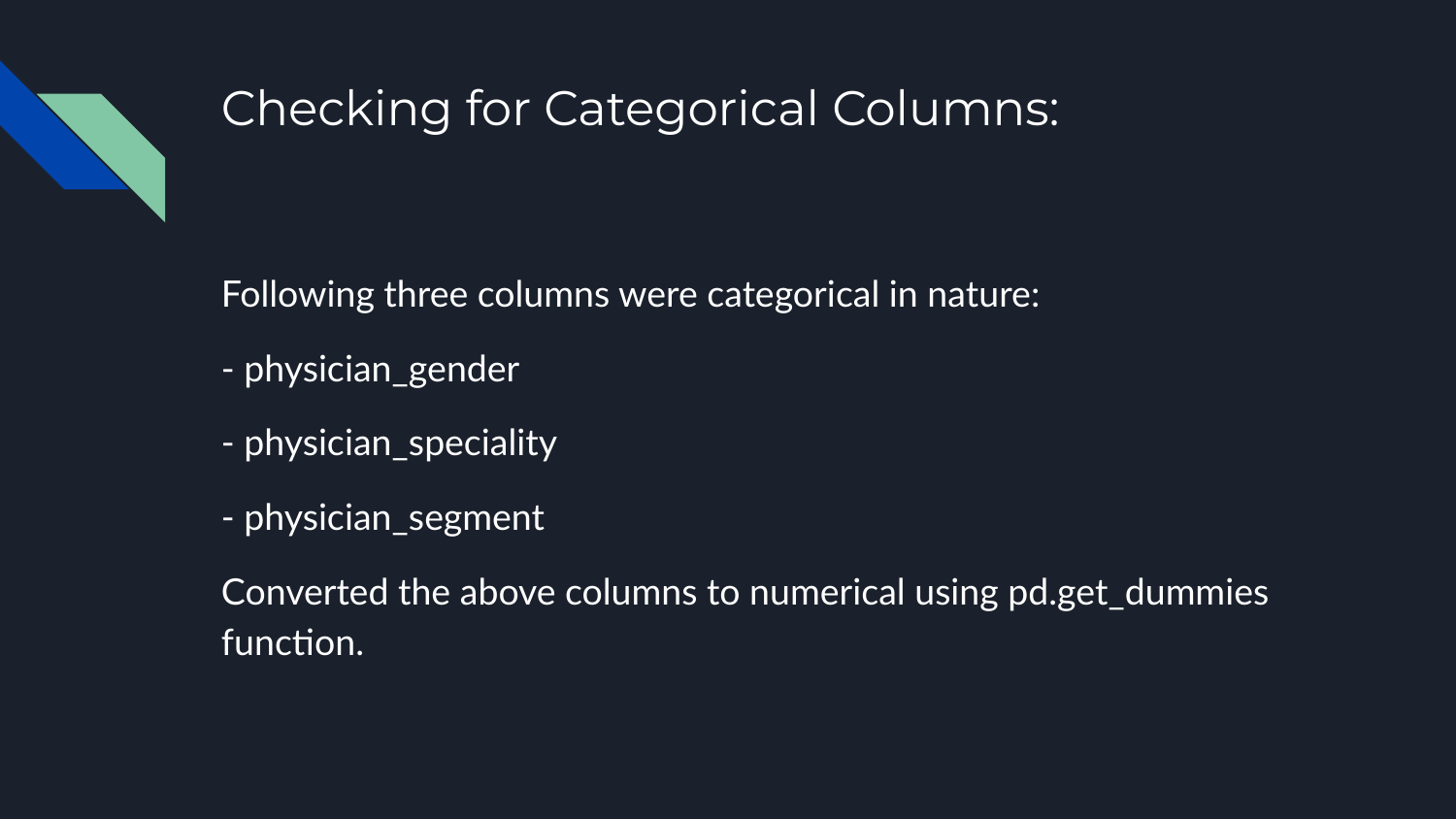

# Checking for Categorical Columns:
Following three columns were categorical in nature:
- physician_gender
- physician_speciality
- physician_segment
Converted the above columns to numerical using pd.get_dummies function.